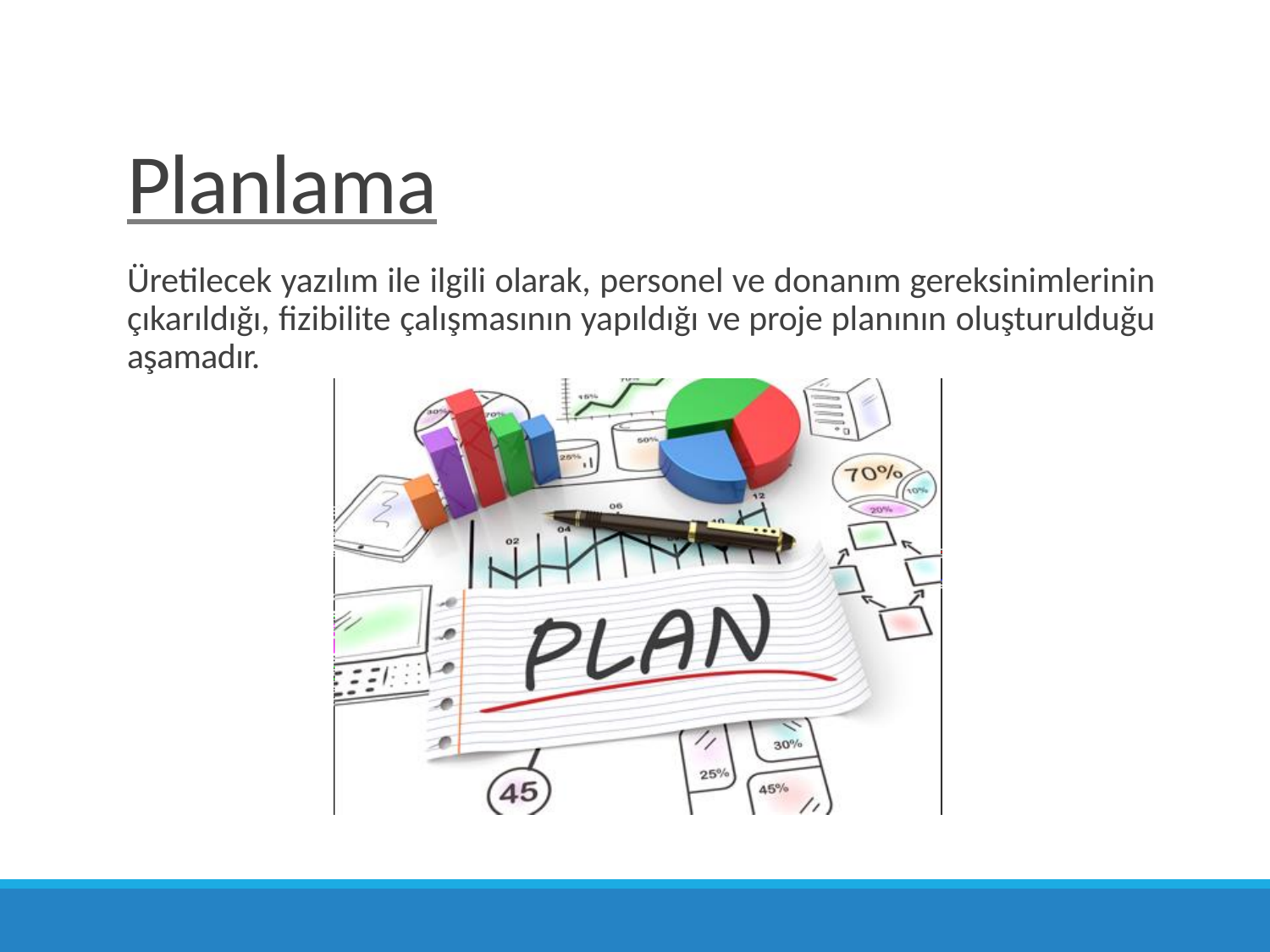

Planlama
Üretilecek yazılım ile ilgili olarak, personel ve donanım gereksinimlerinin  çıkarıldığı, fizibilite çalışmasının yapıldığı ve proje planının oluşturulduğu  aşamadır.